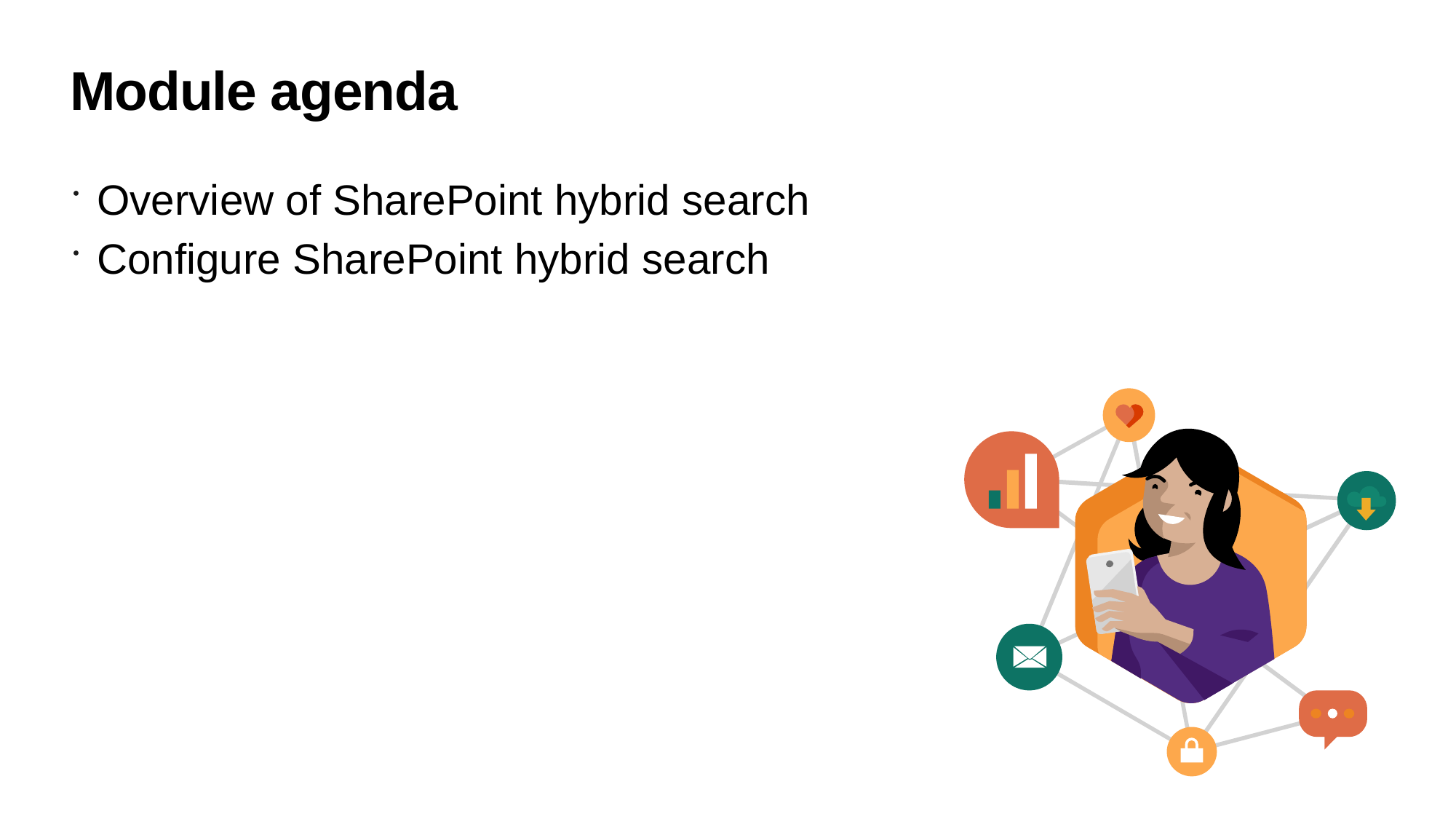

# Module agenda
Overview of SharePoint hybrid search
Configure SharePoint hybrid search